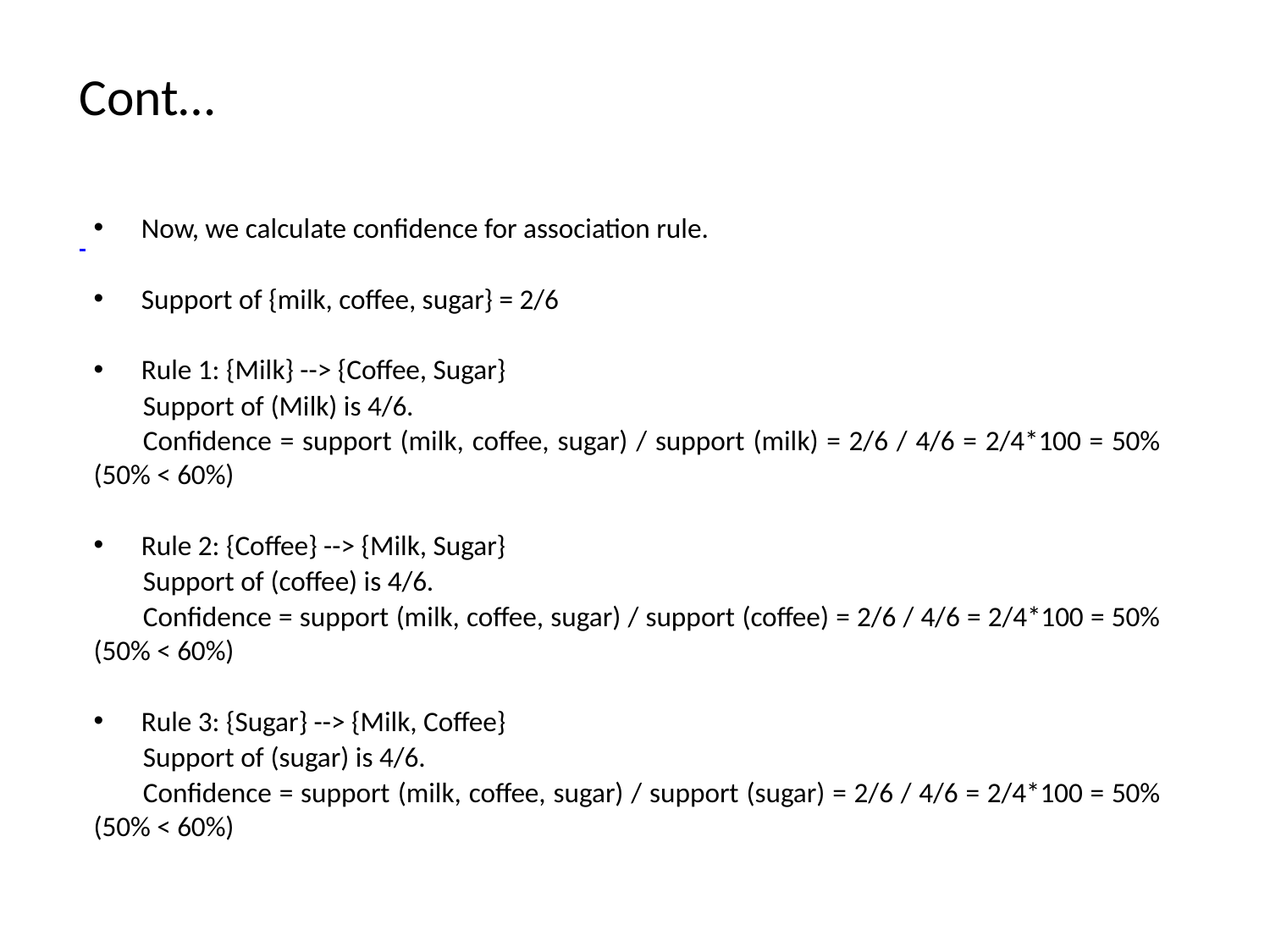

# Cont…
Now, we calculate confidence for association rule.

Support of {milk, coffee, sugar} = 2/6

Rule 1: {Milk} --> {Coffee, Sugar}
	Support of (Milk) is 4/6.
	Confidence = support (milk, coffee, sugar) / support (milk) = 2/6 / 4/6 = 2/4*100 = 50% (50% < 60%)

Rule 2: {Coffee} --> {Milk, Sugar}
	Support of (coffee) is 4/6.
	Confidence = support (milk, coffee, sugar) / support (coffee) = 2/6 / 4/6 = 2/4*100 = 50% (50% < 60%)

Rule 3: {Sugar} --> {Milk, Coffee}
	Support of (sugar) is 4/6.
	Confidence = support (milk, coffee, sugar) / support (sugar) = 2/6 / 4/6 = 2/4*100 = 50% (50% < 60%)